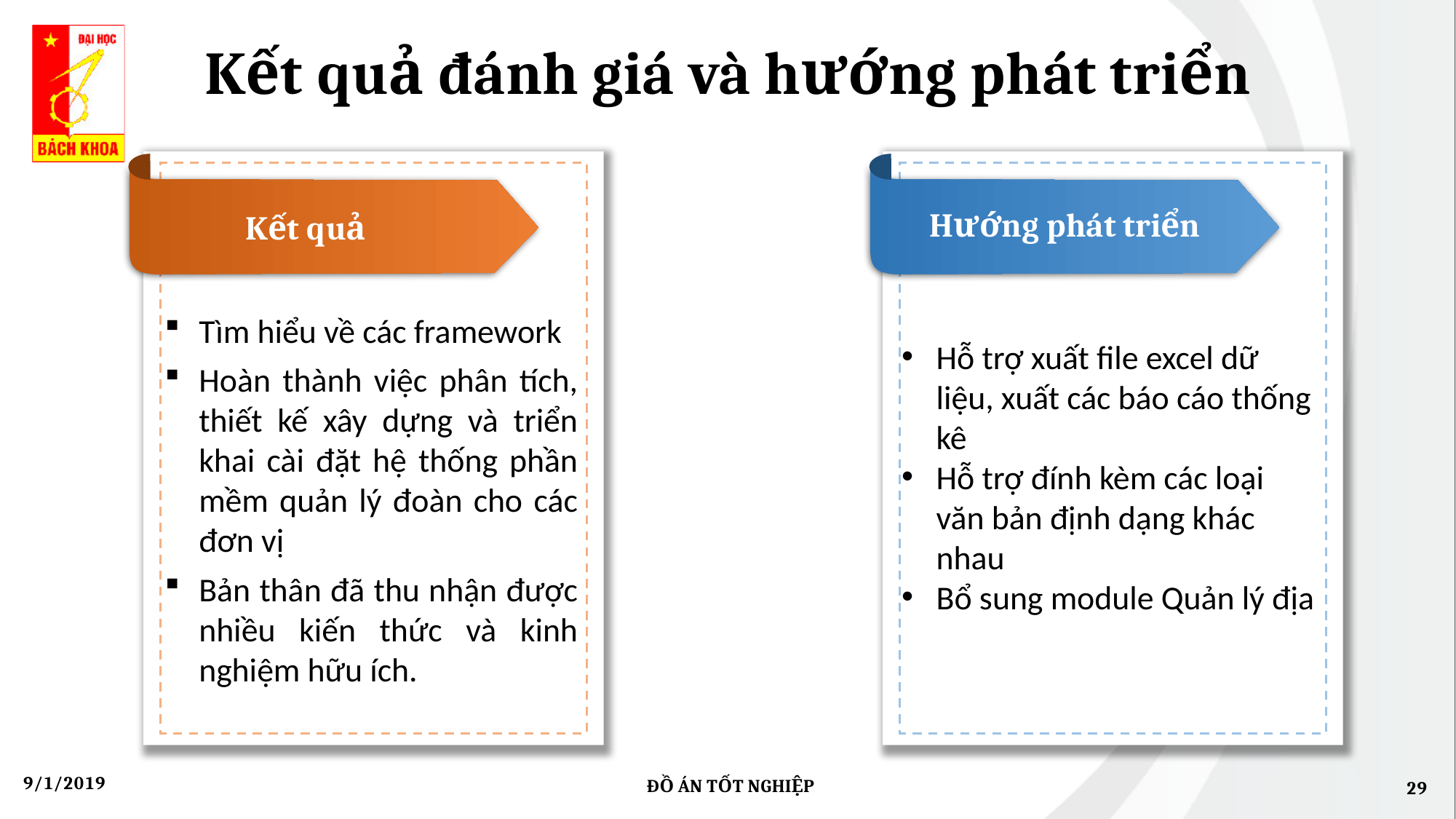

Kết quả đánh giá và hướng phát triển

Hướng phát triển
Kết quả
Tìm hiểu về các framework
Hoàn thành việc phân tích, thiết kế xây dựng và triển khai cài đặt hệ thống phần mềm quản lý đoàn cho các đơn vị
Bản thân đã thu nhận được nhiều kiến thức và kinh nghiệm hữu ích.
Hỗ trợ xuất file excel dữ liệu, xuất các báo cáo thống kê
Hỗ trợ đính kèm các loại văn bản định dạng khác nhau
Bổ sung module Quản lý địa
9/1/2019
ĐỒ ÁN TỐT NGHIỆP
29